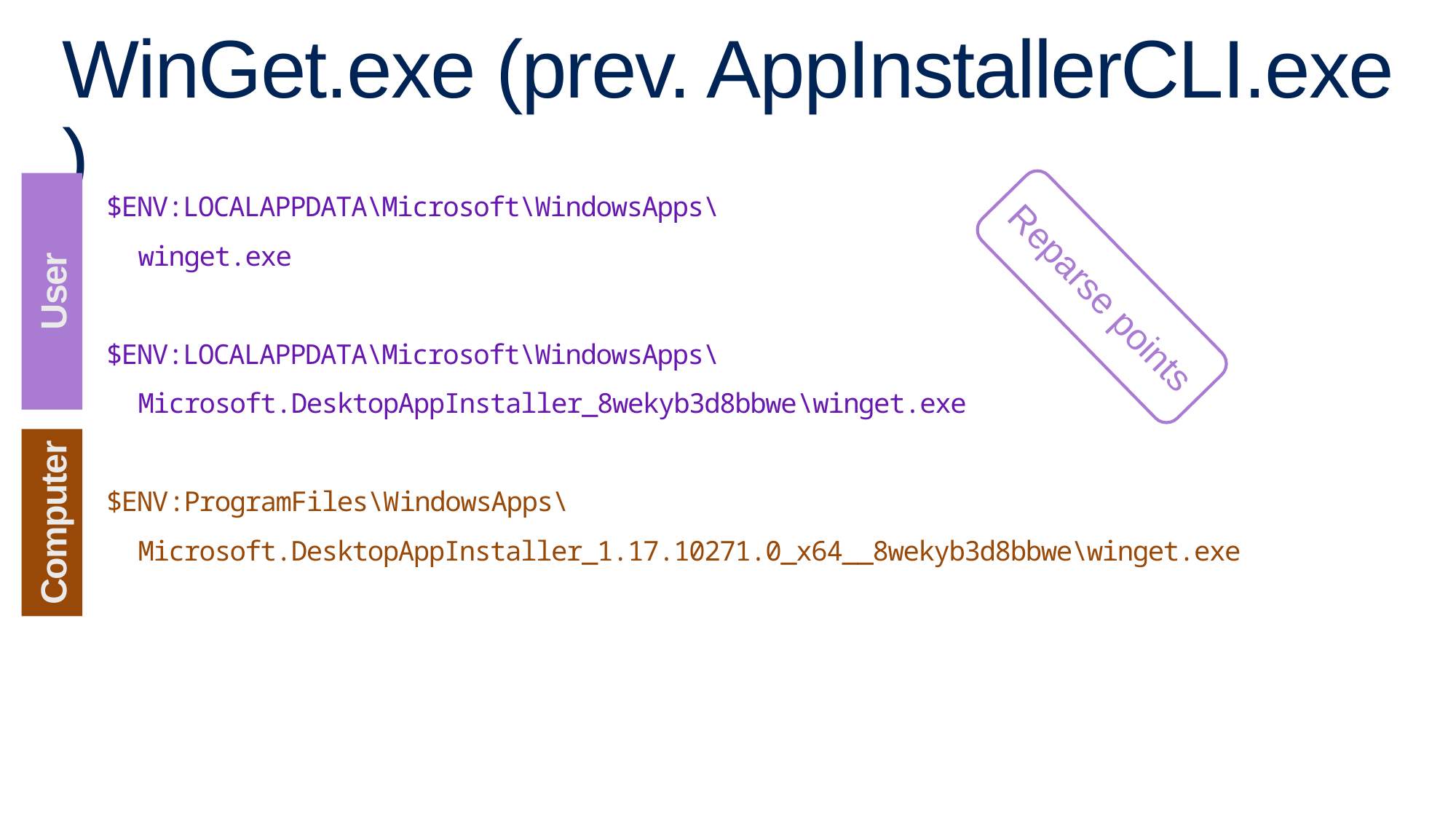

# WinGet.exe (prev. AppInstallerCLI.exe )
$ENV:LOCALAPPDATA\Microsoft\WindowsApps\
  winget.exe

$ENV:LOCALAPPDATA\Microsoft\WindowsApps\
  Microsoft.DesktopAppInstaller_8wekyb3d8bbwe\winget.exe

$ENV:ProgramFiles\WindowsApps\
  Microsoft.DesktopAppInstaller_1.17.10271.0_x64__8wekyb3d8bbwe\winget.exe

Reparse points
User
Computer